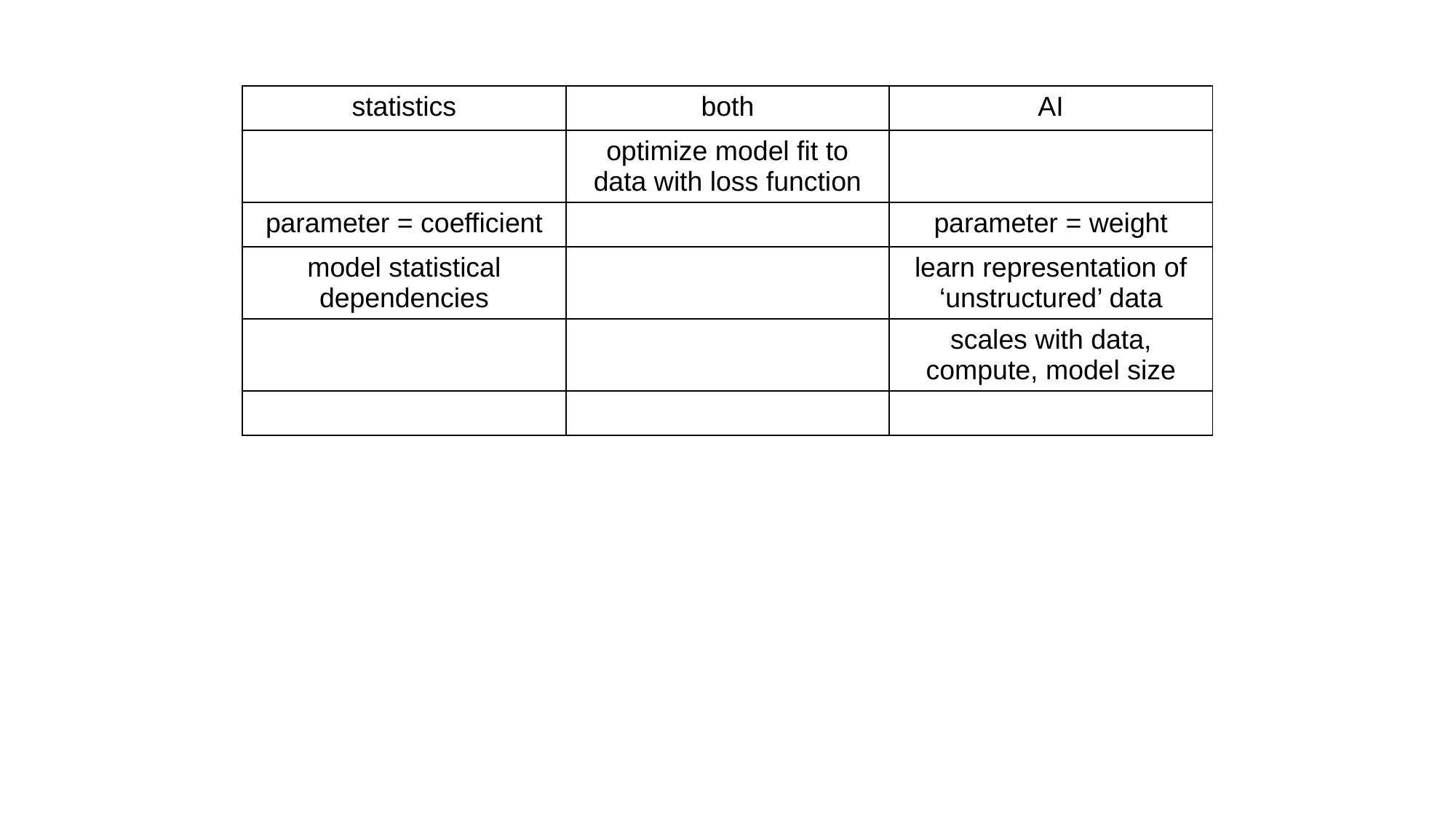

| statistics | both | AI |
| --- | --- | --- |
|  | optimize model fit to data with loss function |  |
| parameter = coefficient |  | parameter = weight |
| model statistical dependencies |  | learn representation of ‘unstructured’ data |
|  |  | scales with data, compute, model size |
|  |  |  |